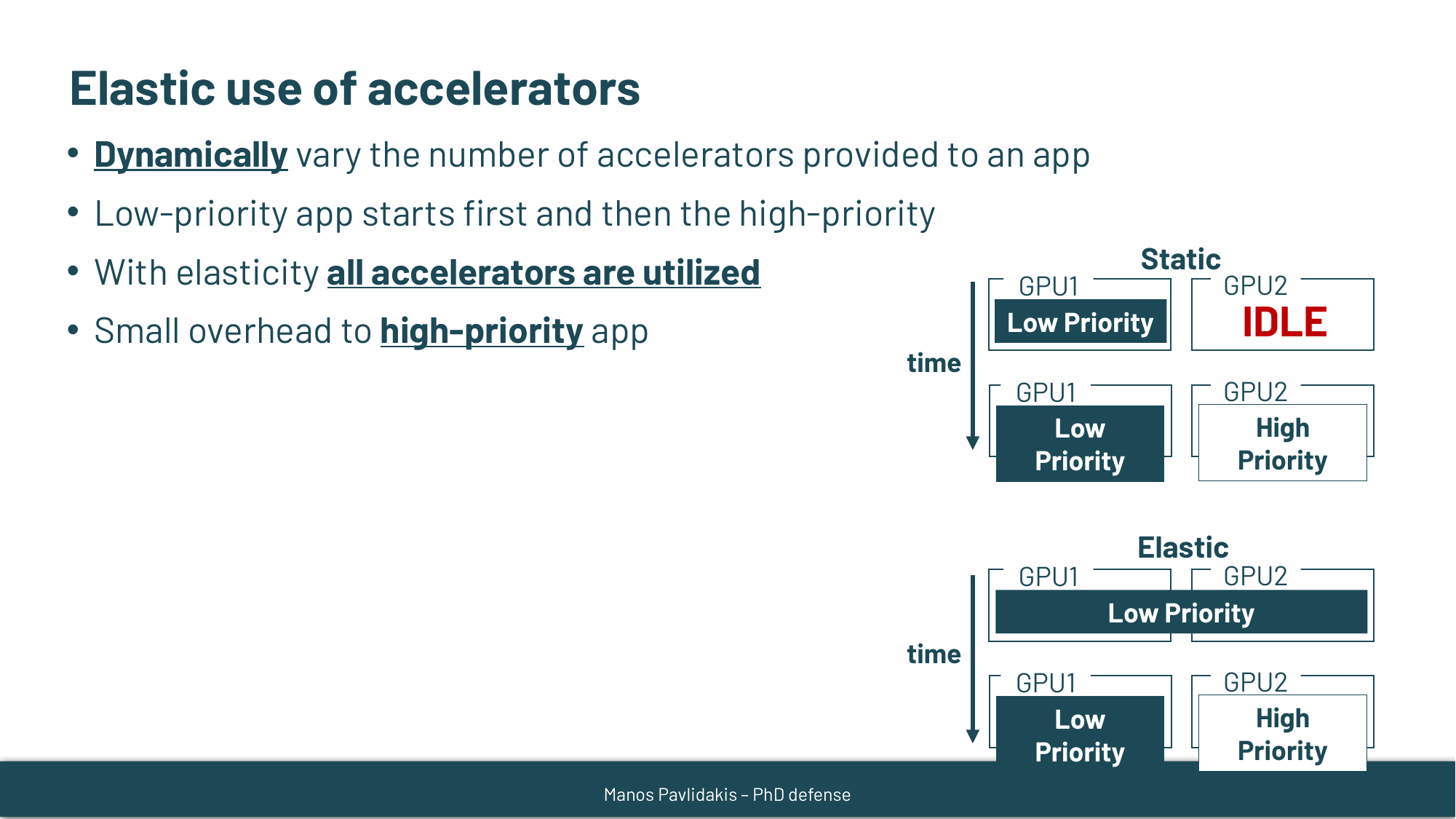

# Elastic use of accelerators
Dynamically vary the number of accelerators provided to an app
Low-priority app starts first and then the high-priority
With elasticity all accelerators are utilized
Small overhead to high-priority app
Static
GPU2
GPU1

IDLE
Low Priority
time
GPU2
GPU1

Low Priority

High Priority
Elastic
GPU2
GPU1

Low Priority
time
GPU2
GPU1

Low Priority

High Priority

69
Manos Pavlidakis – PhD defense